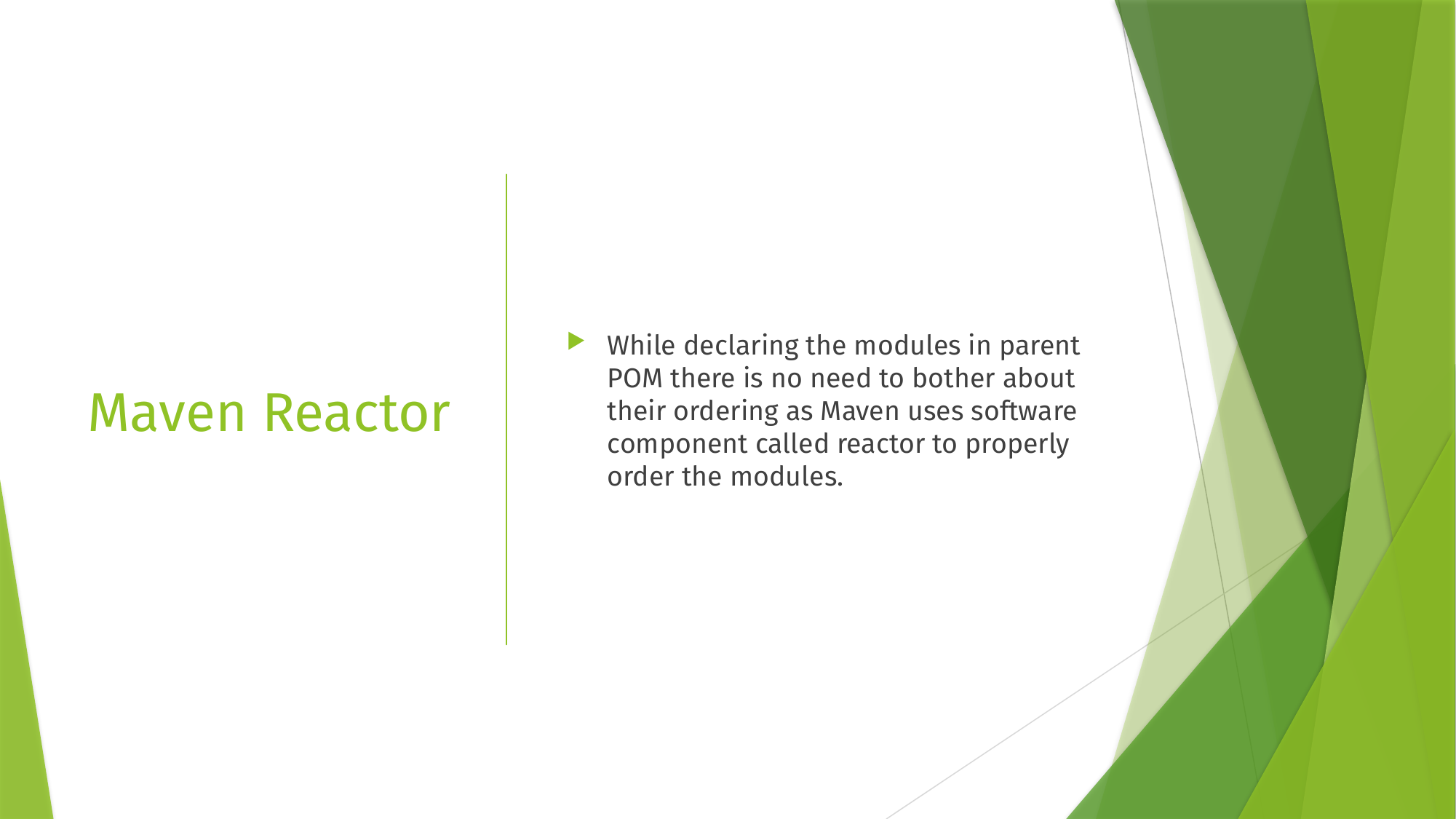

# Maven Reactor
While declaring the modules in parent POM there is no need to bother about their ordering as Maven uses software component called reactor to properly order the modules.